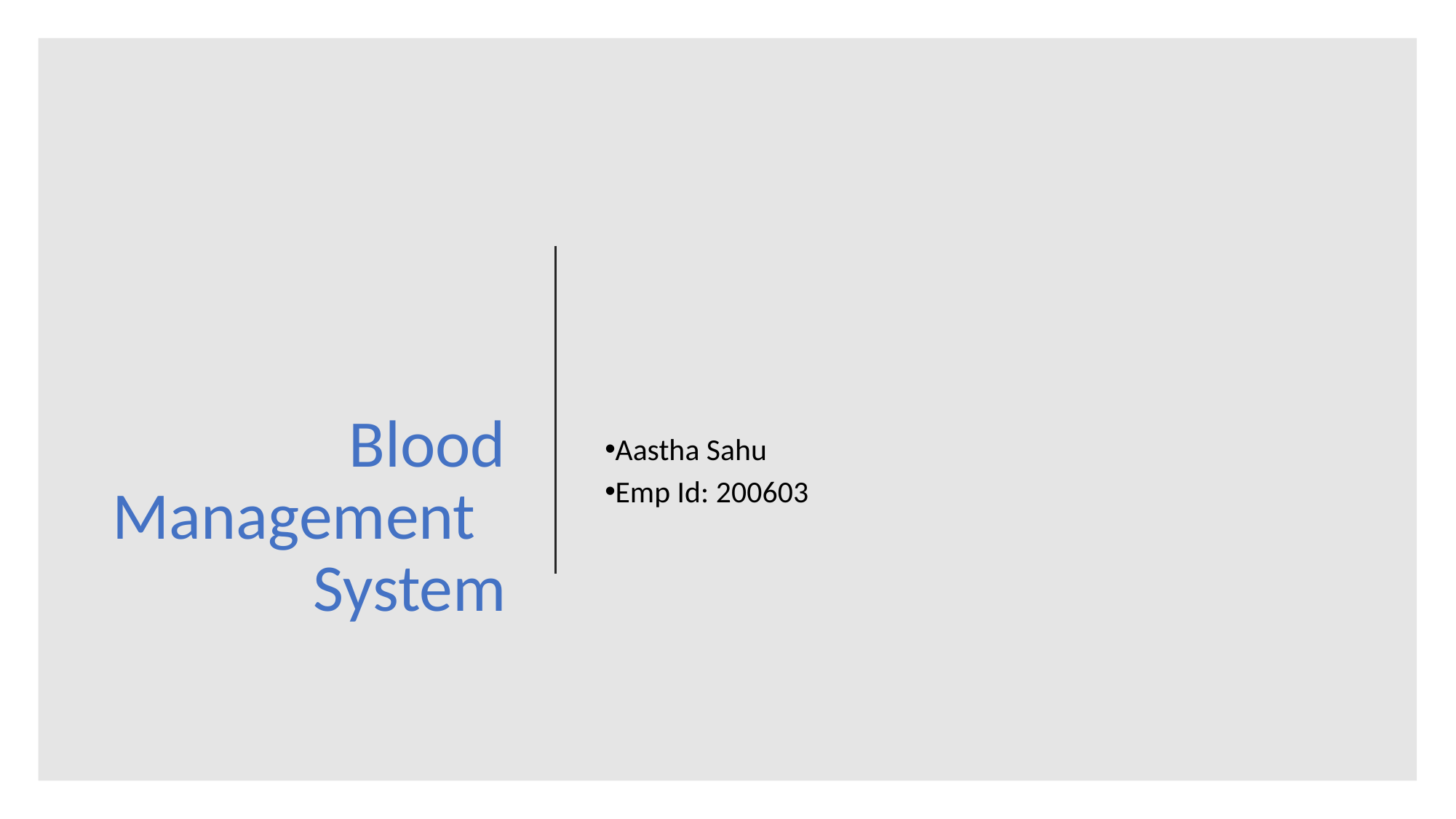

# Blood Management    System

Aastha Sahu
Emp Id: 200603